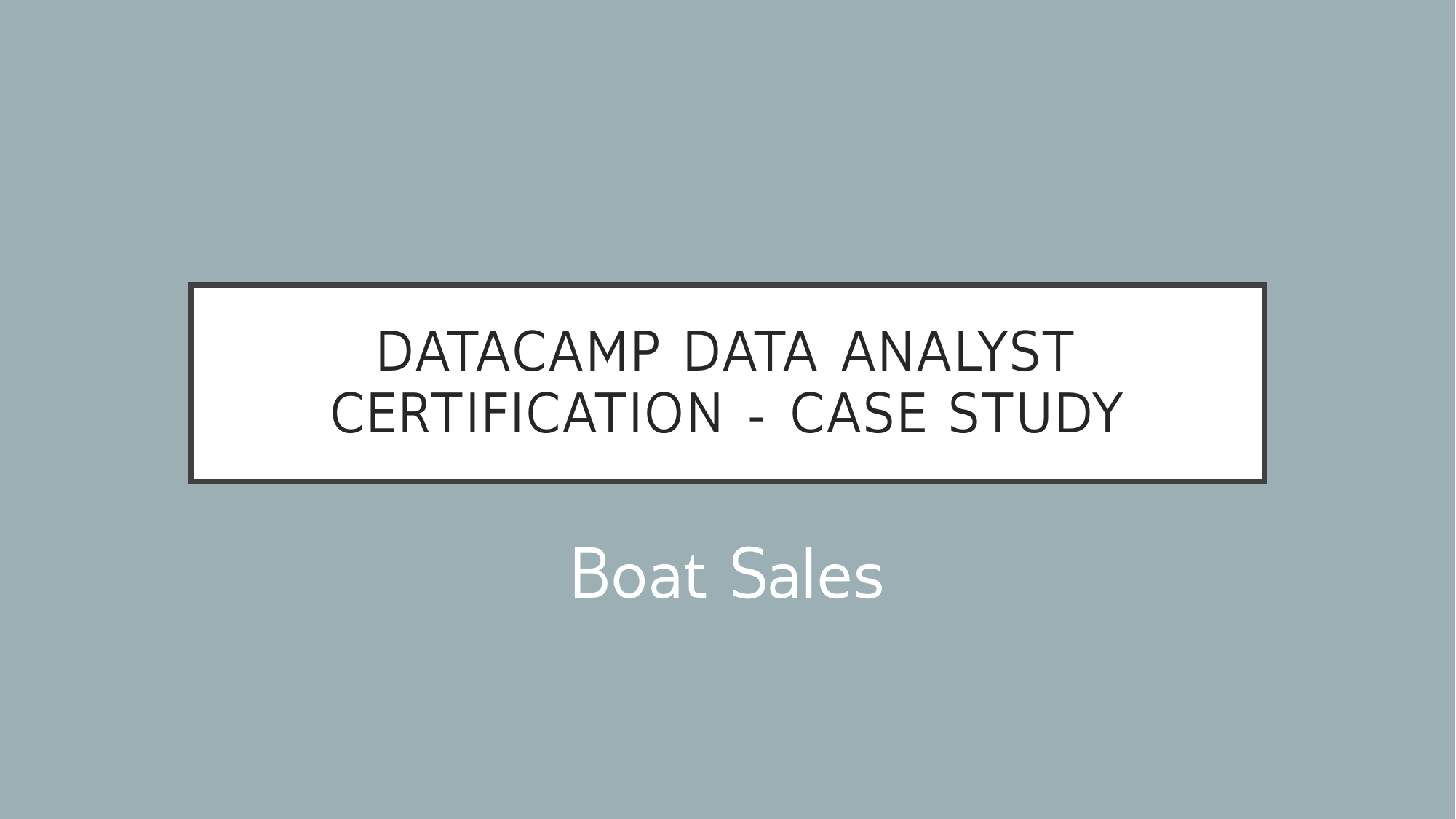

# DataCamp Data Analyst Certification - Case Study
Boat Sales